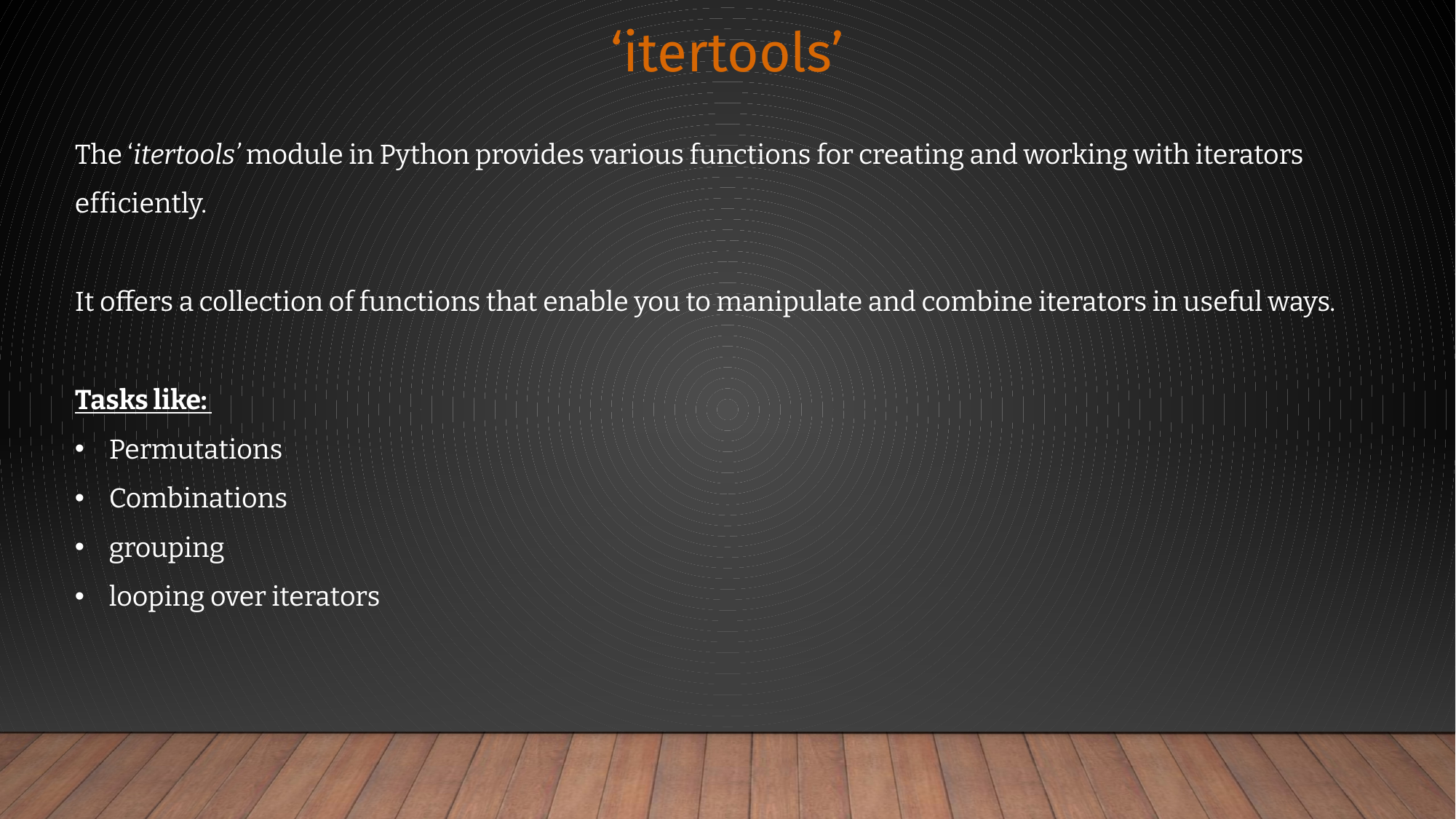

‘itertools’
The ‘itertools’ module in Python provides various functions for creating and working with iterators efficiently.

It offers a collection of functions that enable you to manipulate and combine iterators in useful ways.

Tasks like:
Permutations
Combinations
grouping
looping over iterators